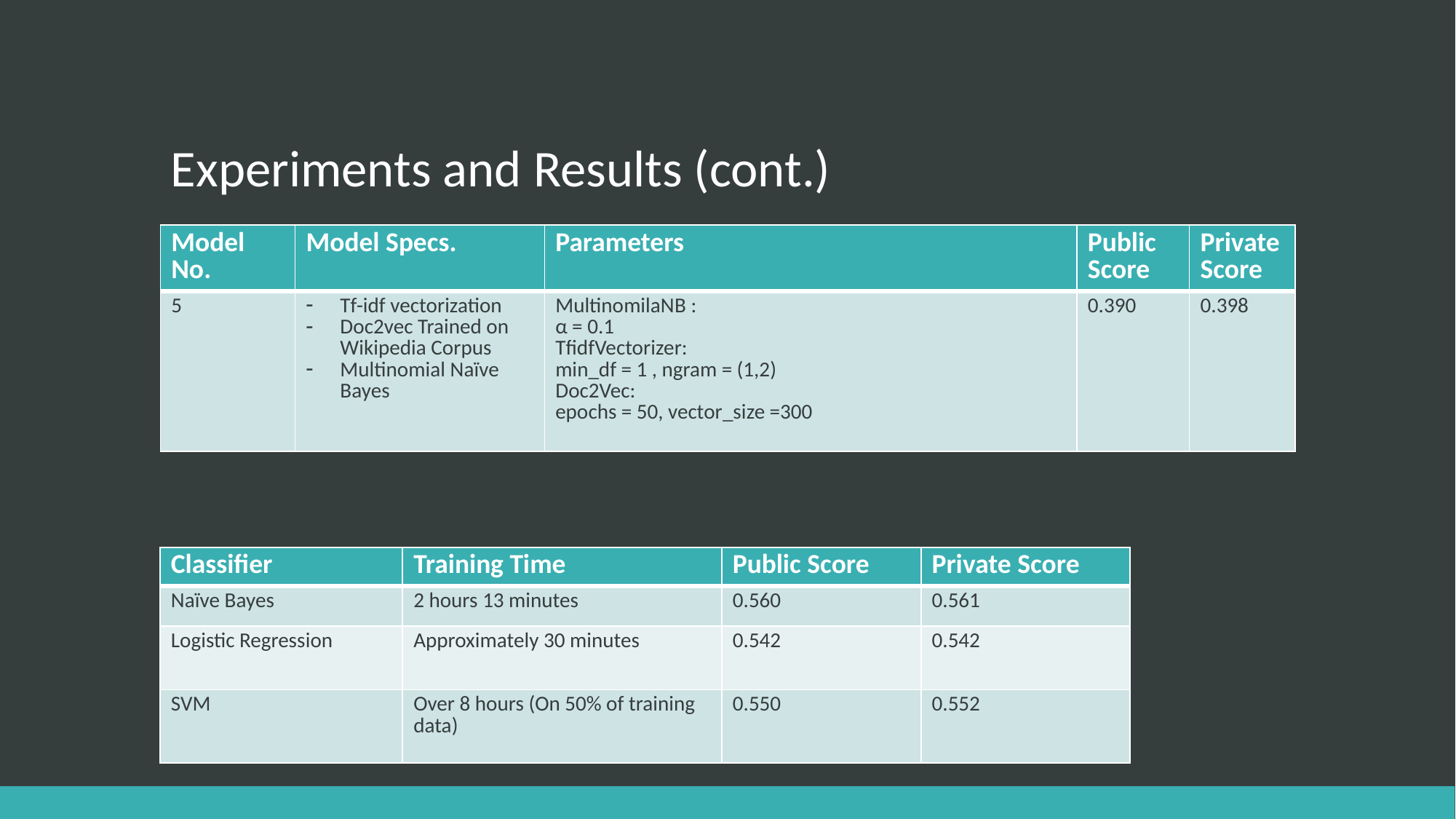

# Experiments and Results (cont.)
| Model No. | Model Specs. | Parameters | Public Score | Private Score |
| --- | --- | --- | --- | --- |
| 5 | Tf-idf vectorization Doc2vec Trained on Wikipedia Corpus Multinomial Naïve Bayes | MultinomilaNB : α = 0.1 TfidfVectorizer: min\_df = 1 , ngram = (1,2) Doc2Vec: epochs = 50, vector\_size =300 | 0.390 | 0.398 |
| Classifier | Training Time | Public Score | Private Score |
| --- | --- | --- | --- |
| Naïve Bayes | 2 hours 13 minutes | 0.560 | 0.561 |
| Logistic Regression | Approximately 30 minutes | 0.542 | 0.542 |
| SVM | Over 8 hours (On 50% of training data) | 0.550 | 0.552 |